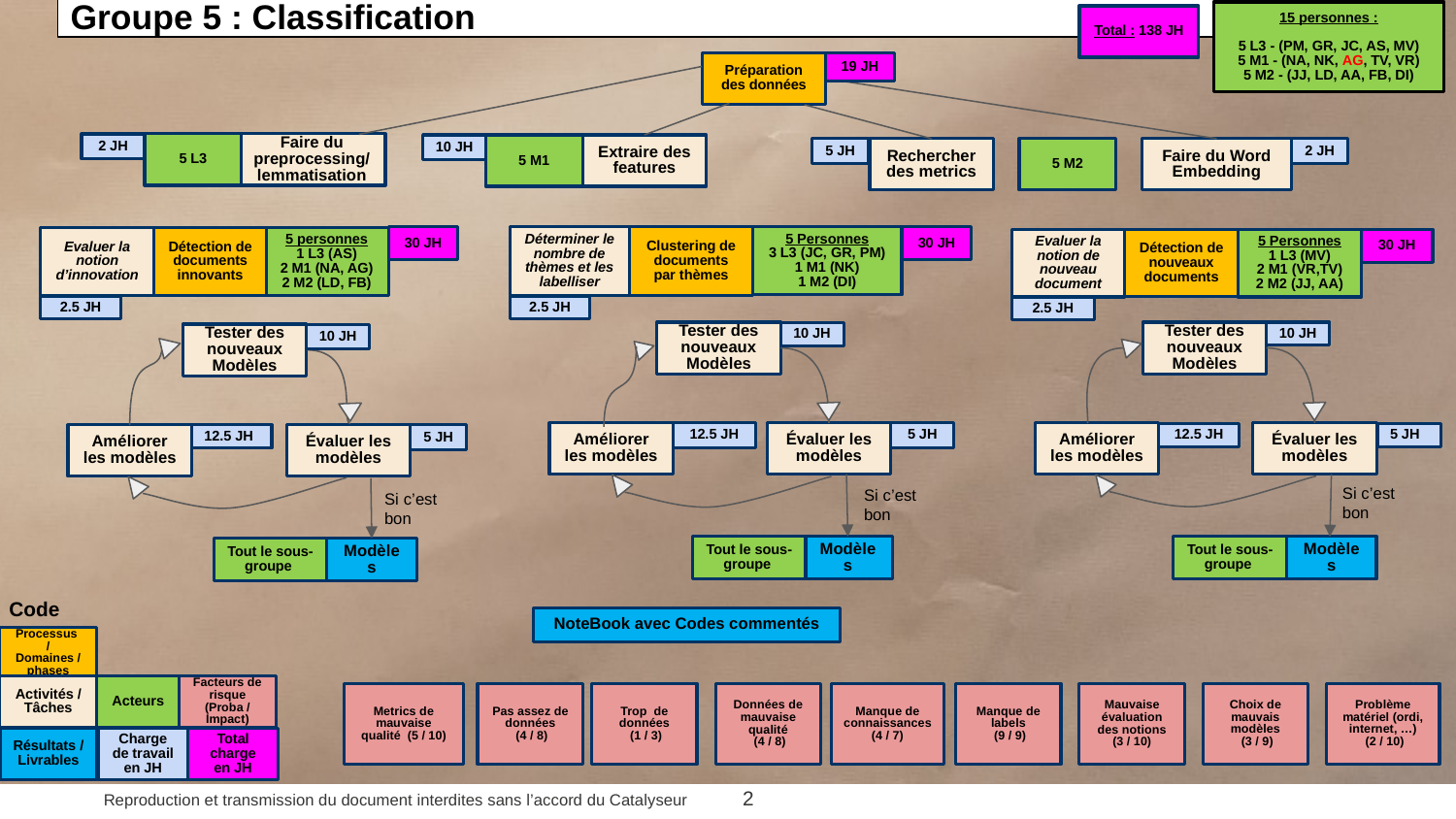

Groupe 5 : Classification
15 personnes :

5 L3 - (PM, GR, JC, AS, MV)
5 M1 - (NA, NK, AG, TV, VR)
5 M2 - (JJ, LD, AA, FB, DI)
Total : 138 JH
Préparation des données
19 JH
Faire du preprocessing/ lemmatisation
5 L3
2 JH
5 M1
Extraire des features
10 JH
Faire du Word Embedding
5 M2
5 JH
2 JH
Rechercher des metrics
Déterminer le nombre de thèmes et les labelliser
Clustering de documents par thèmes
30 JH
30 JH
5 Personnes
3 L3 (JC, GR, PM)
1 M1 (NK)
1 M2 (DI)
5 personnes
1 L3 (AS)
2 M1 (NA, AG)
2 M2 (LD, FB)
Evaluer la notion d’innovation
Détection de documents innovants
Evaluer la notion de nouveau document
5 Personnes
1 L3 (MV)
2 M1 (VR,TV)
2 M2 (JJ, AA)
Détection de nouveaux documents
30 JH
2.5 JH
2.5 JH
2.5 JH
Tester des nouveaux Modèles
10 JH
Tester des nouveaux Modèles
10 JH
Tester des nouveaux Modèles
10 JH

12.5 JH
5 JH
Améliorer les modèles
Évaluer les modèles
Évaluer les modèles
Améliorer les modèles
12.5 JH
5 JH
12.5 JH
5 JH
Améliorer les modèles
Évaluer les modèles

Si c’est bon

Si c’est bon
Si c’est bon
Tout le sous-groupe
Modèles
Tout le sous-groupe
Modèles
Modèles
Tout le sous-groupe
Code
NoteBook avec Codes commentés
Processus
/ Domaines / phases
Activités / Tâches
Acteurs
Facteurs de risque (Proba / Impact)
Choix de mauvais modèles
 (3 / 9)
Problème matériel (ordi, internet, …)
 (2 / 10)
Metrics de mauvaise qualité  (5 / 10)
Pas assez de données
 (4 / 8)
Trop  de données
 (1 / 3)
Données de mauvaise qualité
 (4 / 8)
Manque de connaissances (4 / 7)
Manque de labels
 (9 / 9)
Mauvaise évaluation des notions (3 / 10)
Résultats / Livrables
Charge de travail en JH
Total charge en JH